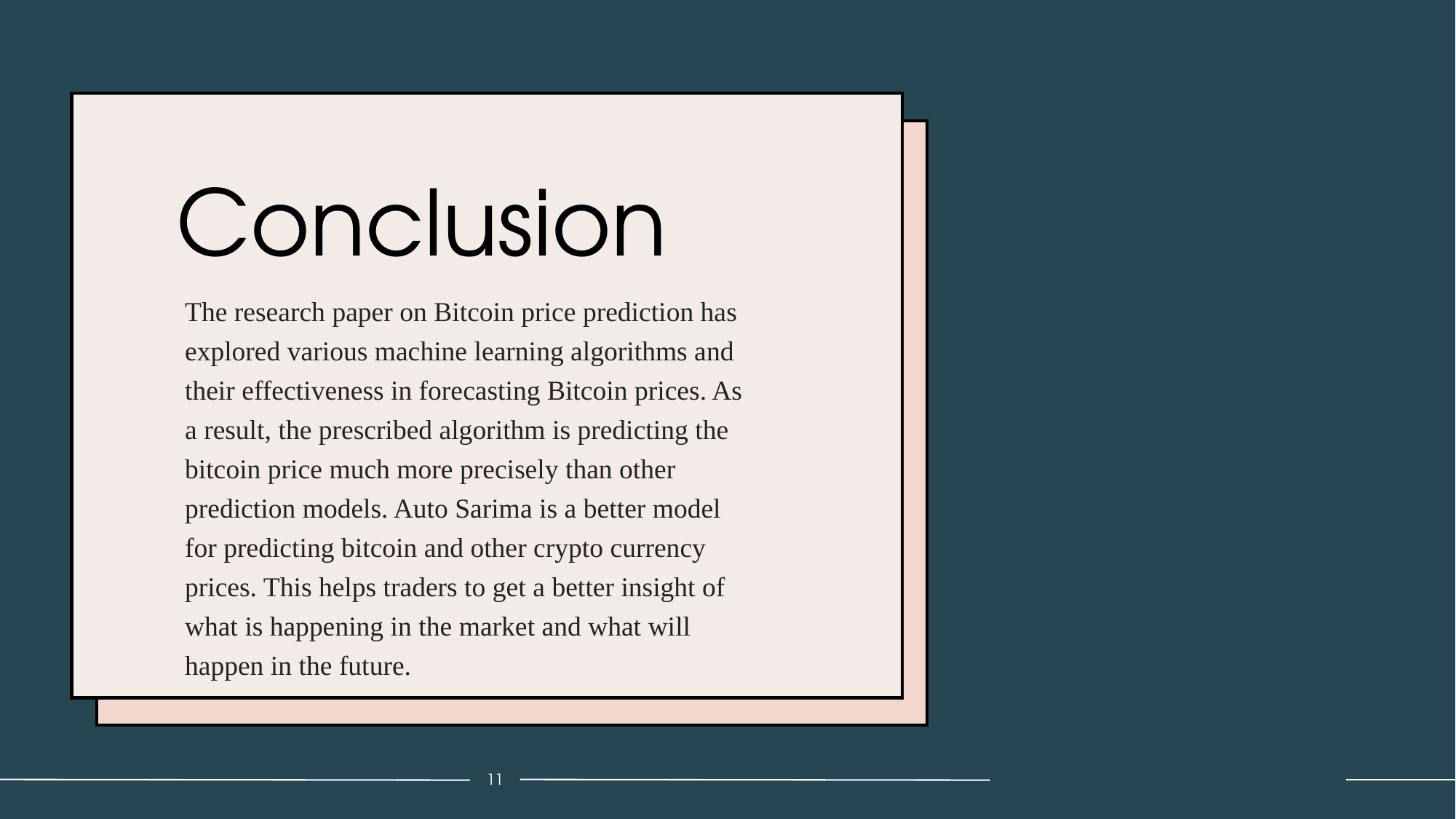

# Conclusion
The research paper on Bitcoin price prediction has explored various machine learning algorithms and their effectiveness in forecasting Bitcoin prices. As a result, the prescribed algorithm is predicting the bitcoin price much more precisely than other prediction models. Auto Sarima is a better model for predicting bitcoin and other crypto currency prices. This helps traders to get a better insight of what is happening in the market and what will happen in the future.
11